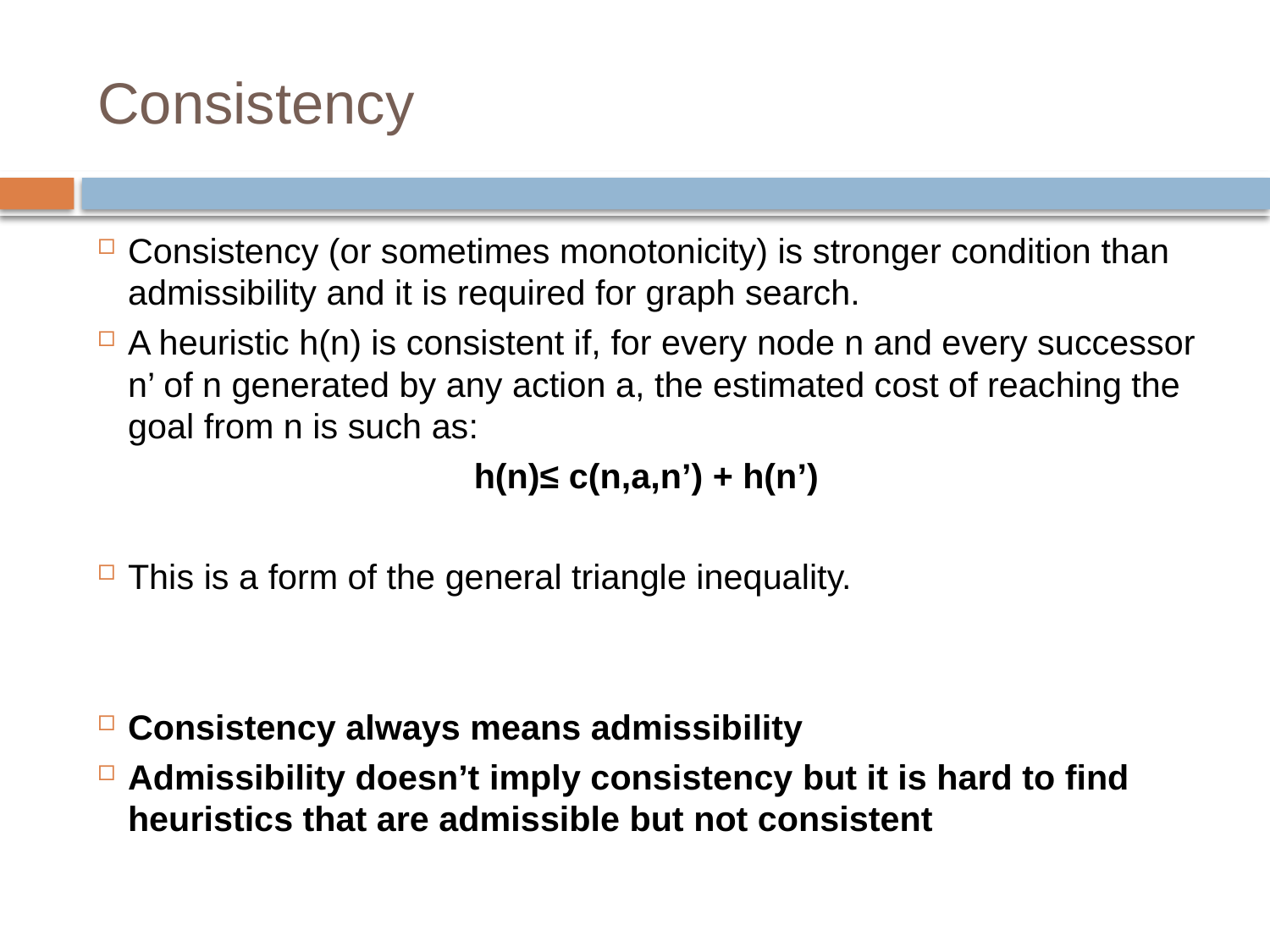

# Consistency
Consistency (or sometimes monotonicity) is stronger condition than admissibility and it is required for graph search.
A heuristic h(n) is consistent if, for every node n and every successor n’ of n generated by any action a, the estimated cost of reaching the goal from n is such as:
h(n)≤ c(n,a,n’) + h(n’)

This is a form of the general triangle inequality.

Consistency always means admissibility
Admissibility doesn’t imply consistency but it is hard to find heuristics that are admissible but not consistent